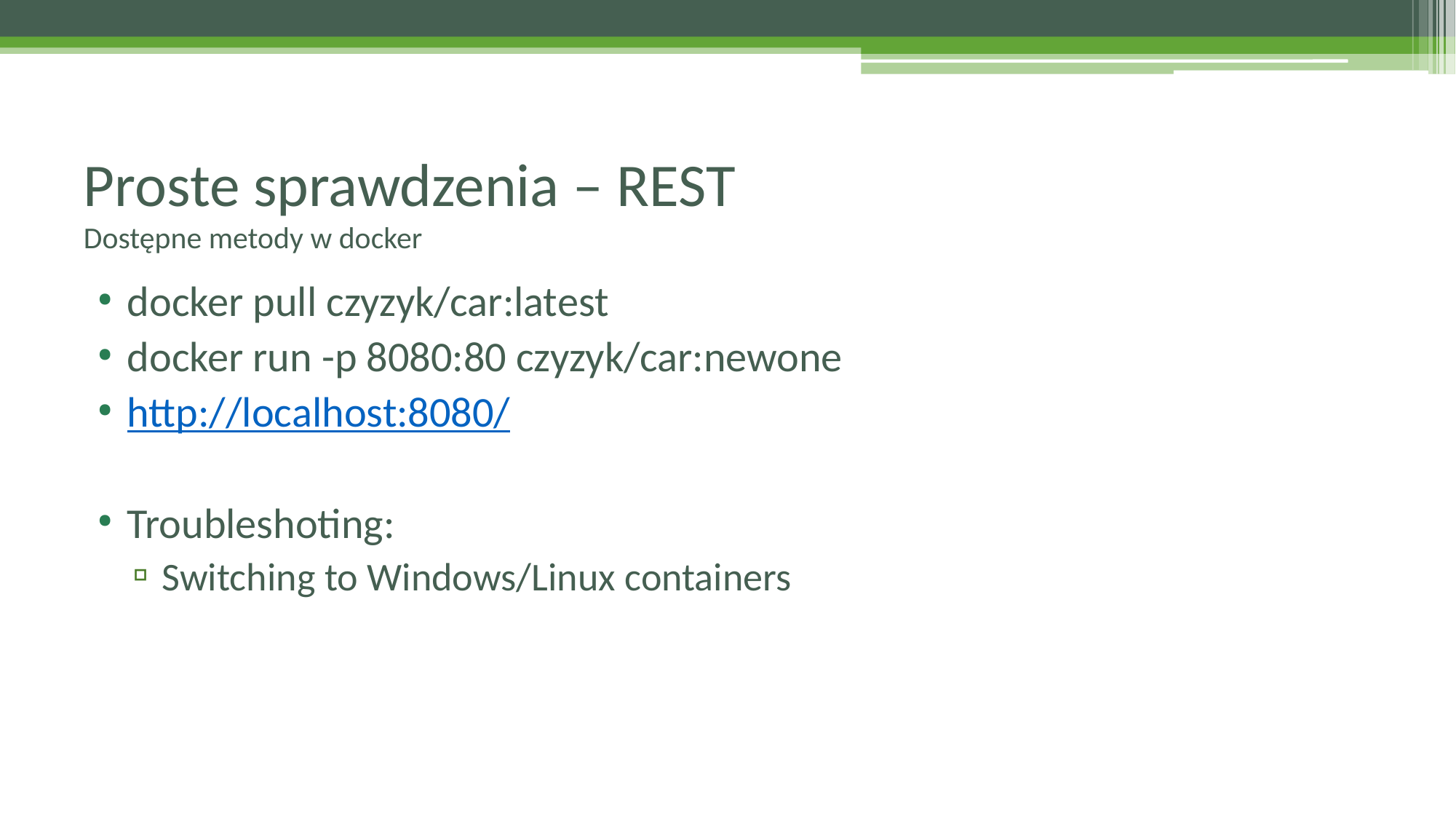

# Proste sprawdzenia – REST Dostępne metody w docker
docker pull czyzyk/car:latest
docker run -p 8080:80 czyzyk/car:newone
http://localhost:8080/

Troubleshoting:
Switching to Windows/Linux containers